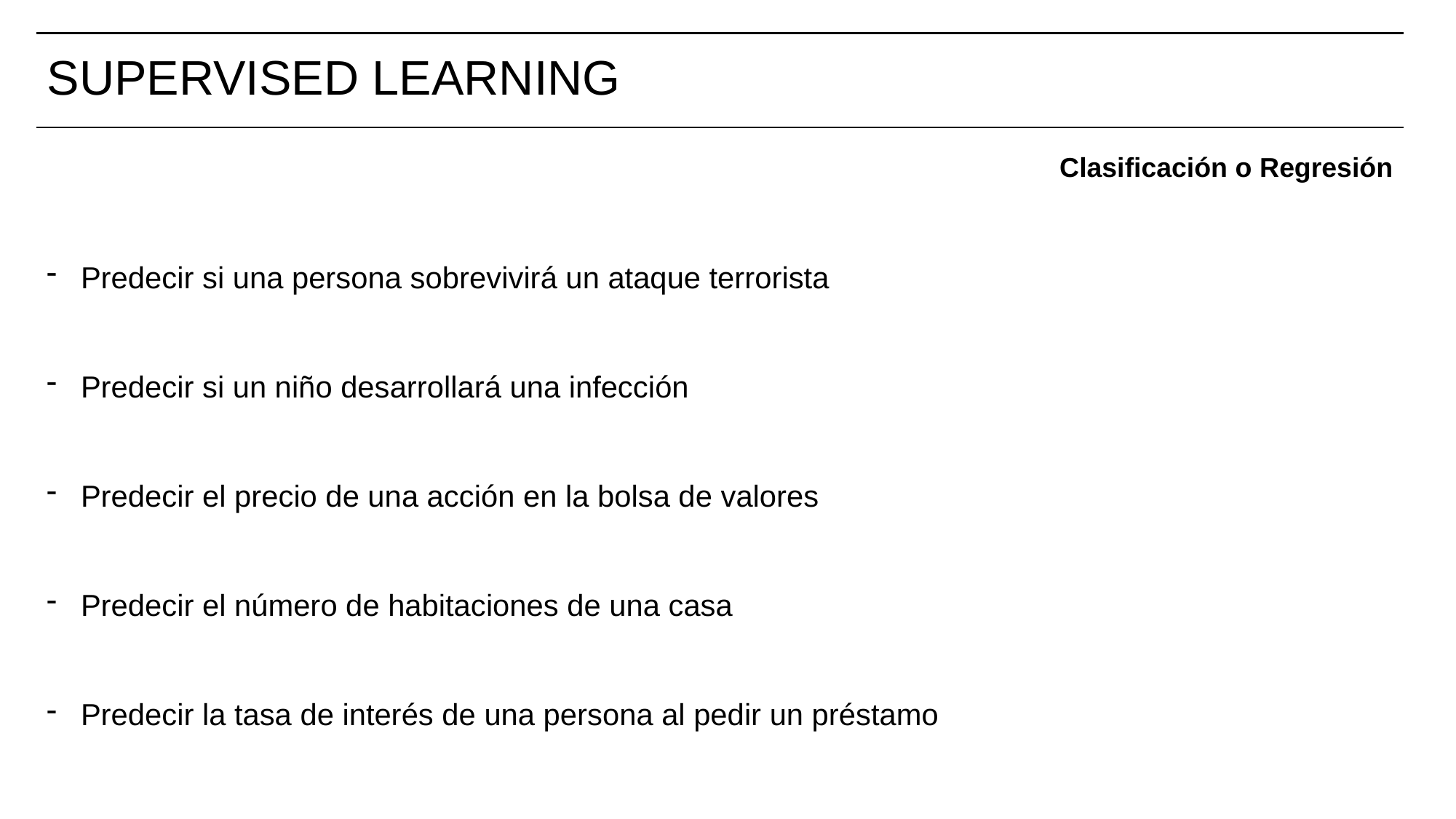

# SUPERVISED LEARNING
Clasificación o Regresión
Predecir si una persona sobrevivirá un ataque terrorista
Predecir si un niño desarrollará una infección
Predecir el precio de una acción en la bolsa de valores
Predecir el número de habitaciones de una casa
Predecir la tasa de interés de una persona al pedir un préstamo